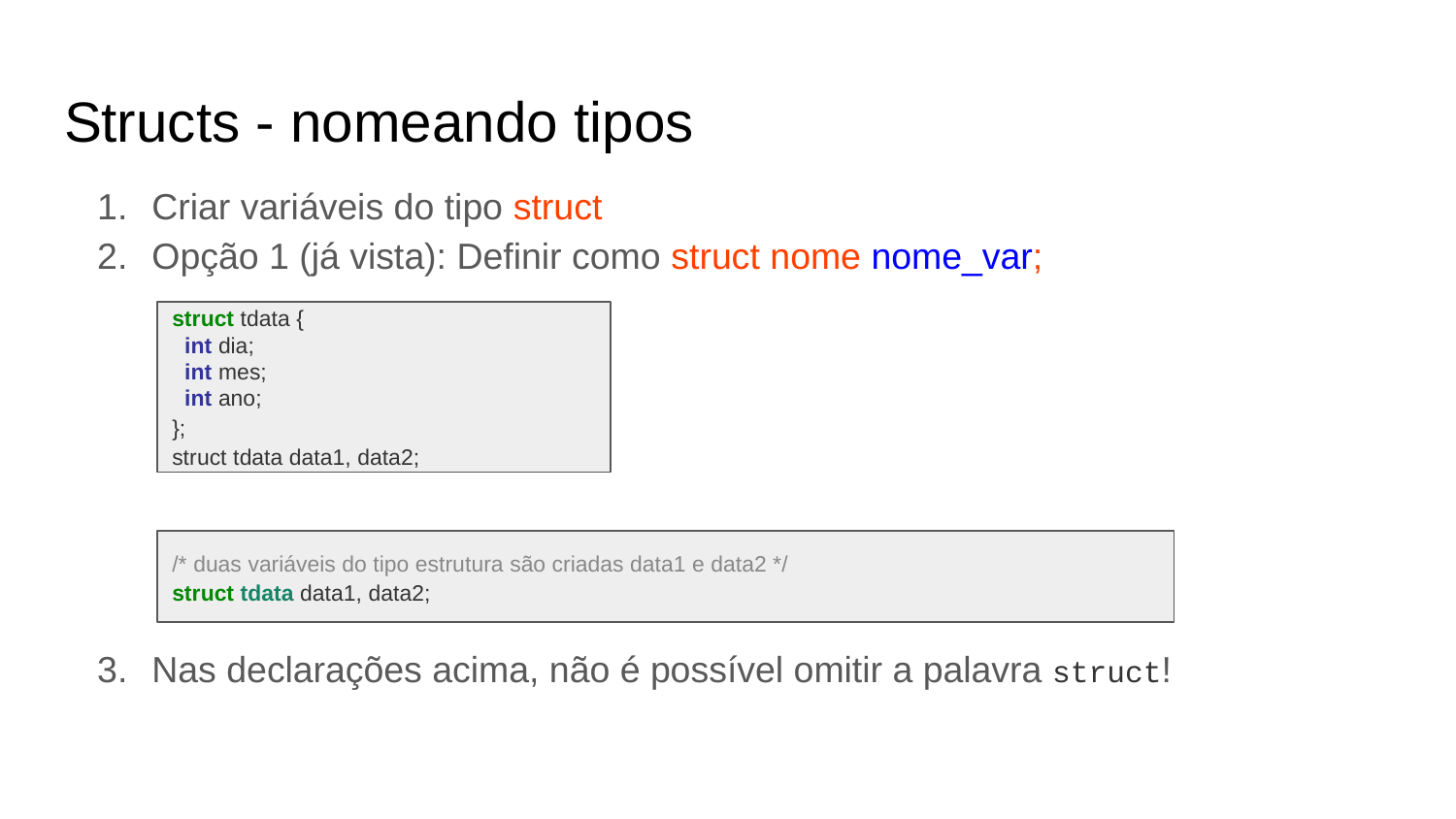

Structs - nomeando tipos
Criar variáveis do tipo struct
Opção 1 (já vista): Definir como struct nome nome_var;

Nas declarações acima, não é possível omitir a palavra struct!
struct tdata {
  int dia;
  int mes;
  int ano;
};
struct tdata data1, data2;
/* duas variáveis do tipo estrutura são criadas data1 e data2 */
struct tdata data1, data2;